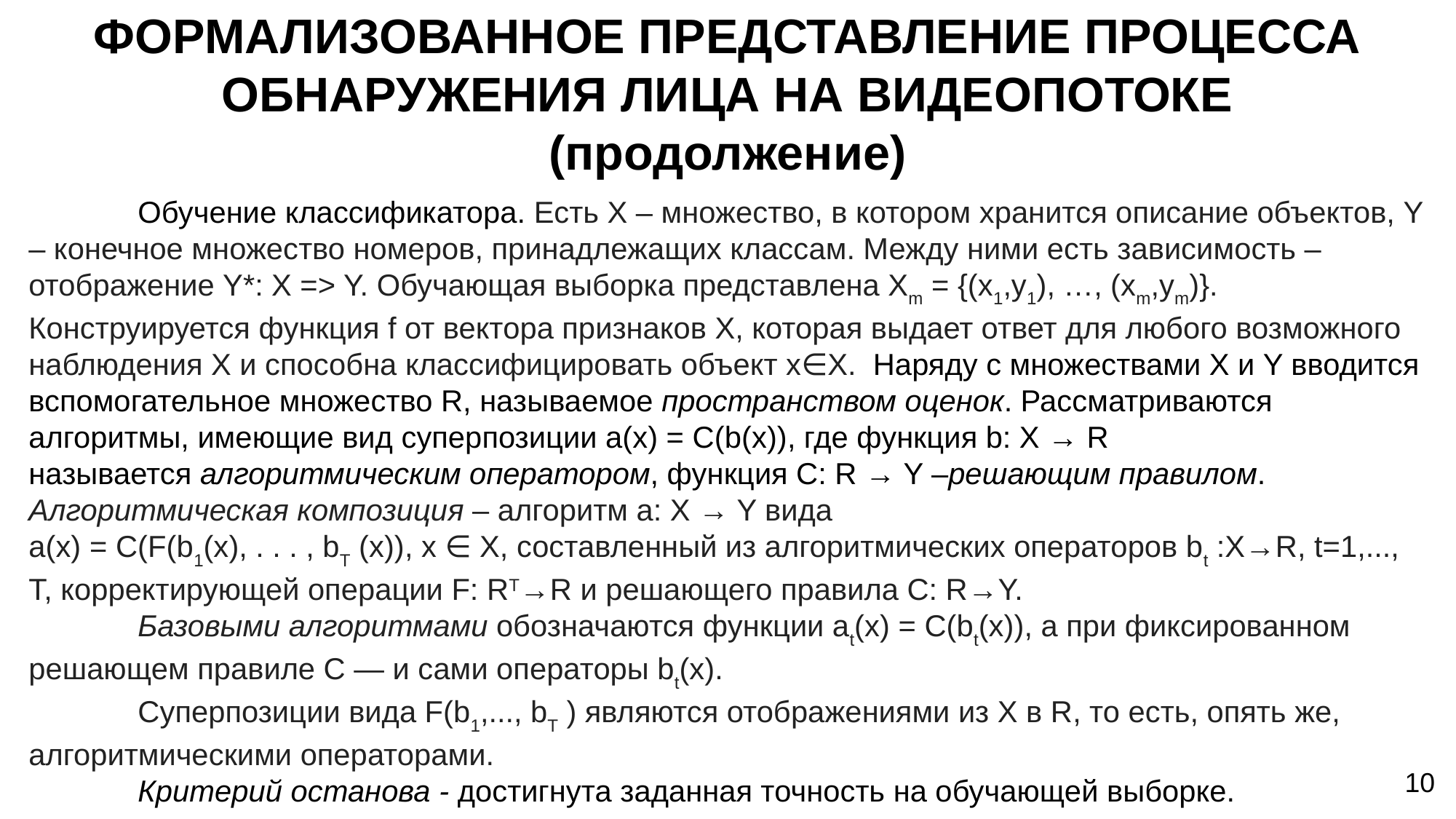

ФОРМАЛИЗОВАННОЕ ПРЕДСТАВЛЕНИЕ ПРОЦЕССА ОБНАРУЖЕНИЯ ЛИЦА НА ВИДЕОПОТОКЕ
(продолжение)
	Обучение классификатора. Есть X – множество, в котором хранится описание объектов, Y – конечное множество номеров, принадлежащих классам. Между ними есть зависимость – отображение Y*: X => Y. Обучающая выборка представлена Xm = {(x1,y1), …, (xm,ym)}. Конструируется функция f от вектора признаков X, которая выдает ответ для любого возможного наблюдения X и способна классифицировать объект x∈X.  Наряду с множествами X и Y вводится вспомогательное множество R, называемое пространством оценок. Рассматриваются алгоритмы, имеющие вид суперпозиции a(x) = C(b(x)), где функция b: X → R называется алгоритмическим оператором, функция C: R → Y –решающим правилом. 	Алгоритмическая композиция – алгоритм a: X → Y вида
a(x) = C(F(b1(x), . . . , bT (x)), x ∈ X, составленный из алгоритмических операторов bt :X→R, t=1,..., T, корректирующей операции F: RT→R и решающего правила C: R→Y.
	Базовыми алгоритмами обозначаются функции at(x) = C(bt(x)), а при фиксированном решающем правиле C — и сами операторы bt(x).
	Суперпозиции вида F(b1,..., bT ) являются отображениями из X в R, то есть, опять же, алгоритмическими операторами.
	Критерий останова - достигнута заданная точность на обучающей выборке.

10